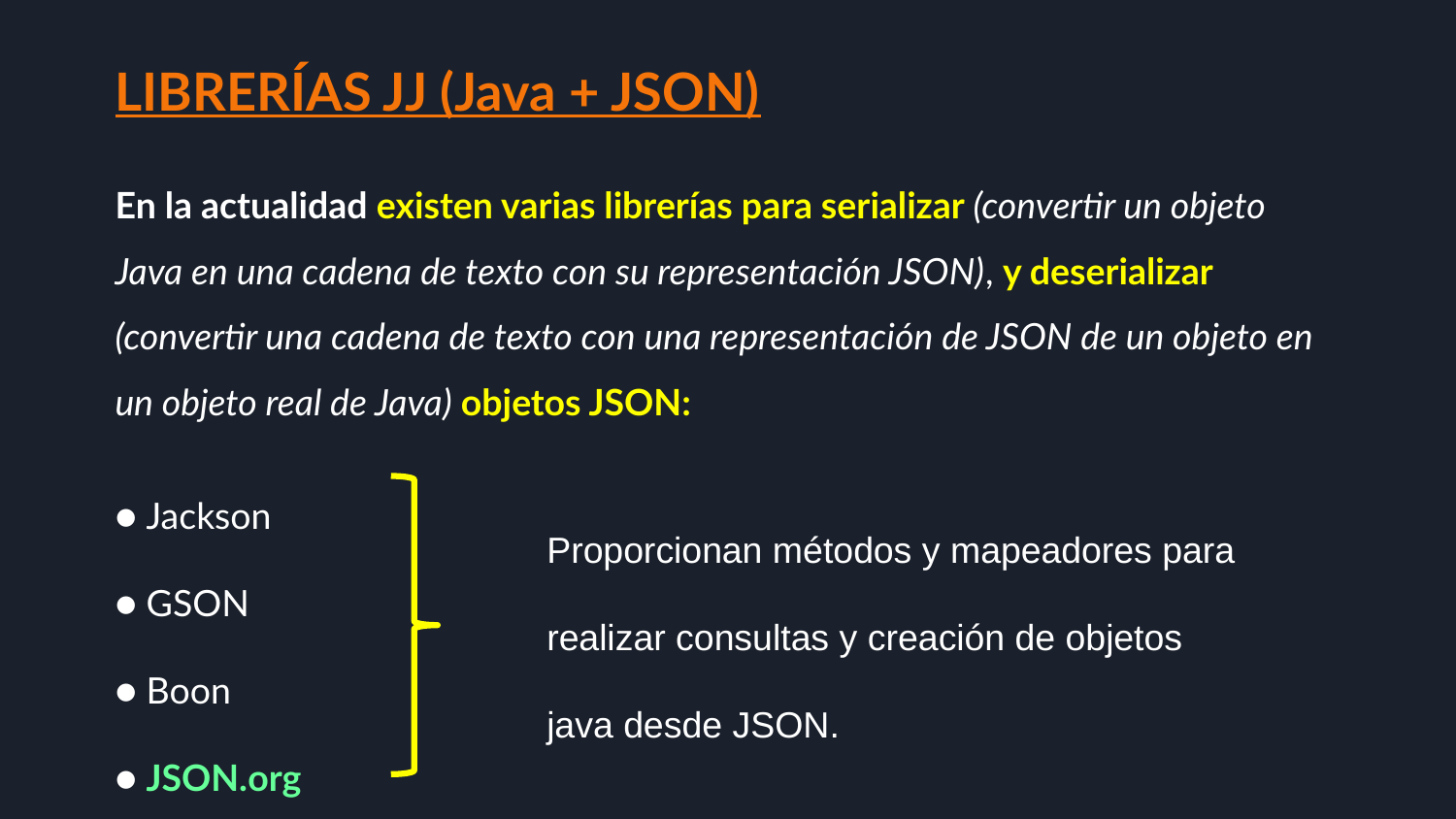

LIBRERÍAS JJ (Java + JSON)

En la actualidad existen varias librerías para serializar (convertir un objeto Java en una cadena de texto con su representación JSON), y deserializar (convertir una cadena de texto con una representación de JSON de un objeto en un objeto real de Java) objetos JSON:

● Jackson
● GSON
● Boon
● JSON.org

Proporcionan métodos y mapeadores para realizar consultas y creación de objetos java desde JSON.